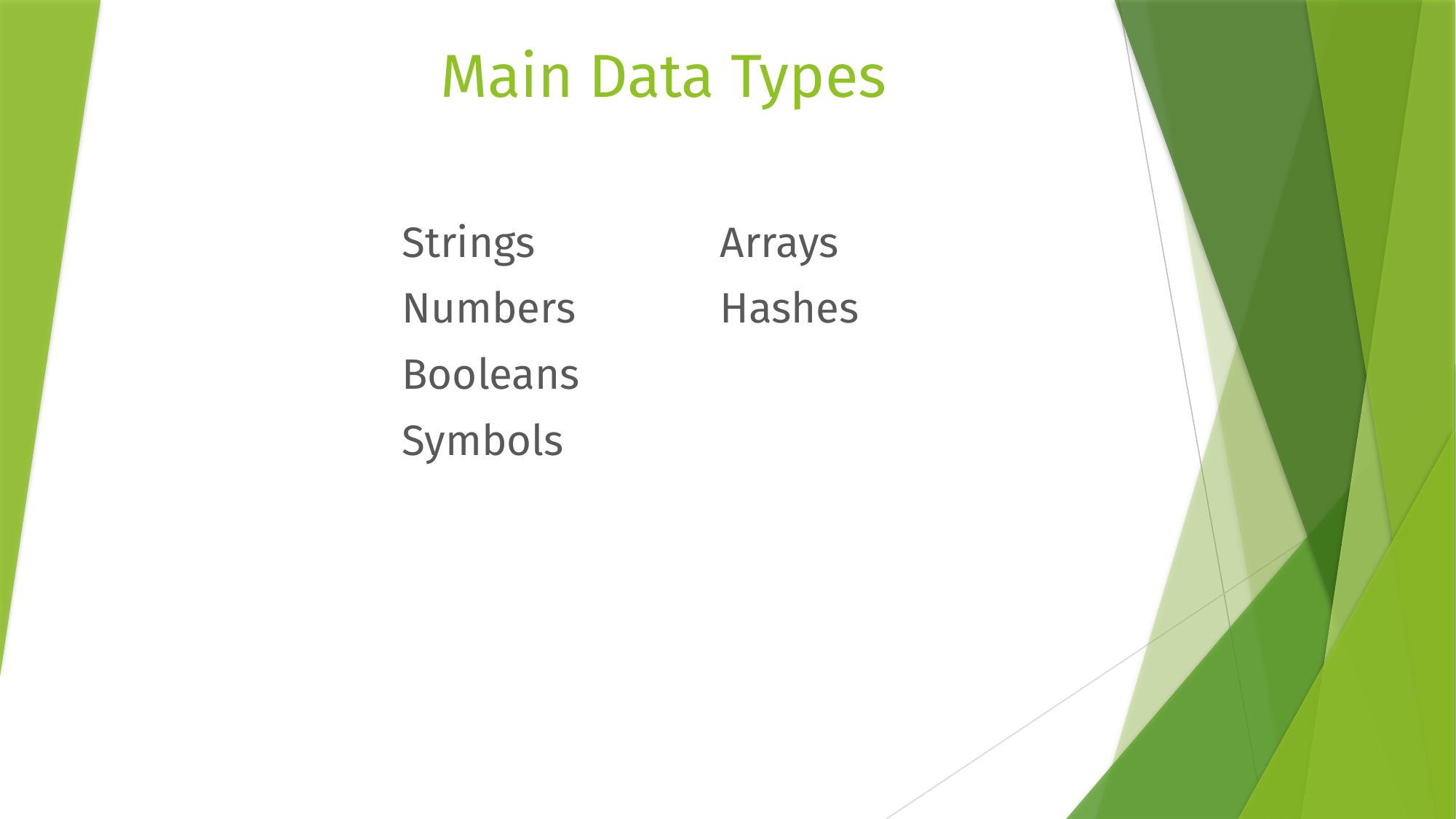

# Main Data Types
Strings
Numbers
Booleans
Symbols
Arrays
Hashes